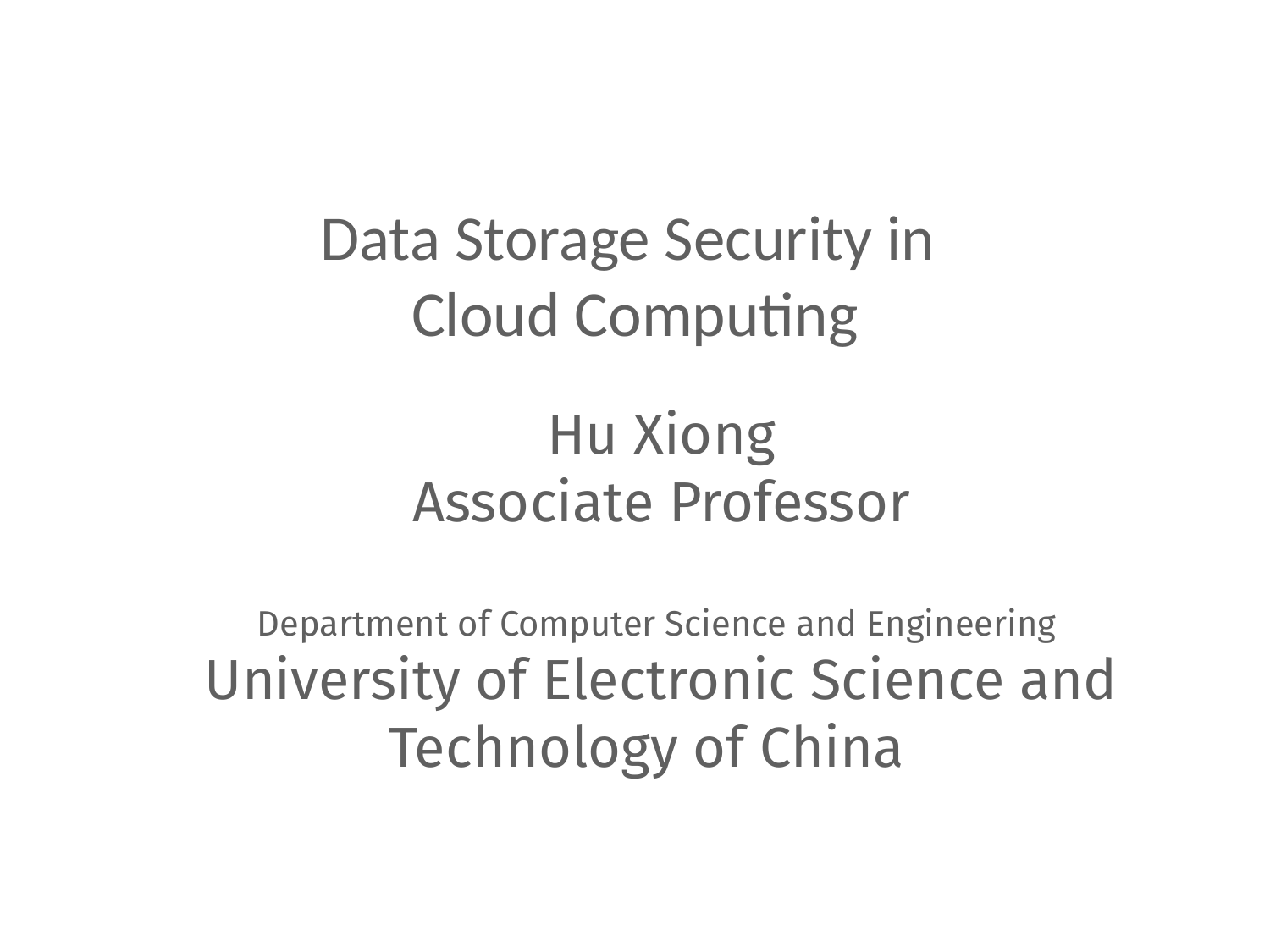

# Data Storage Security in Cloud Computing
Hu Xiong
Associate Professor

Department of Computer Science and Engineering
University of Electronic Science and Technology of China